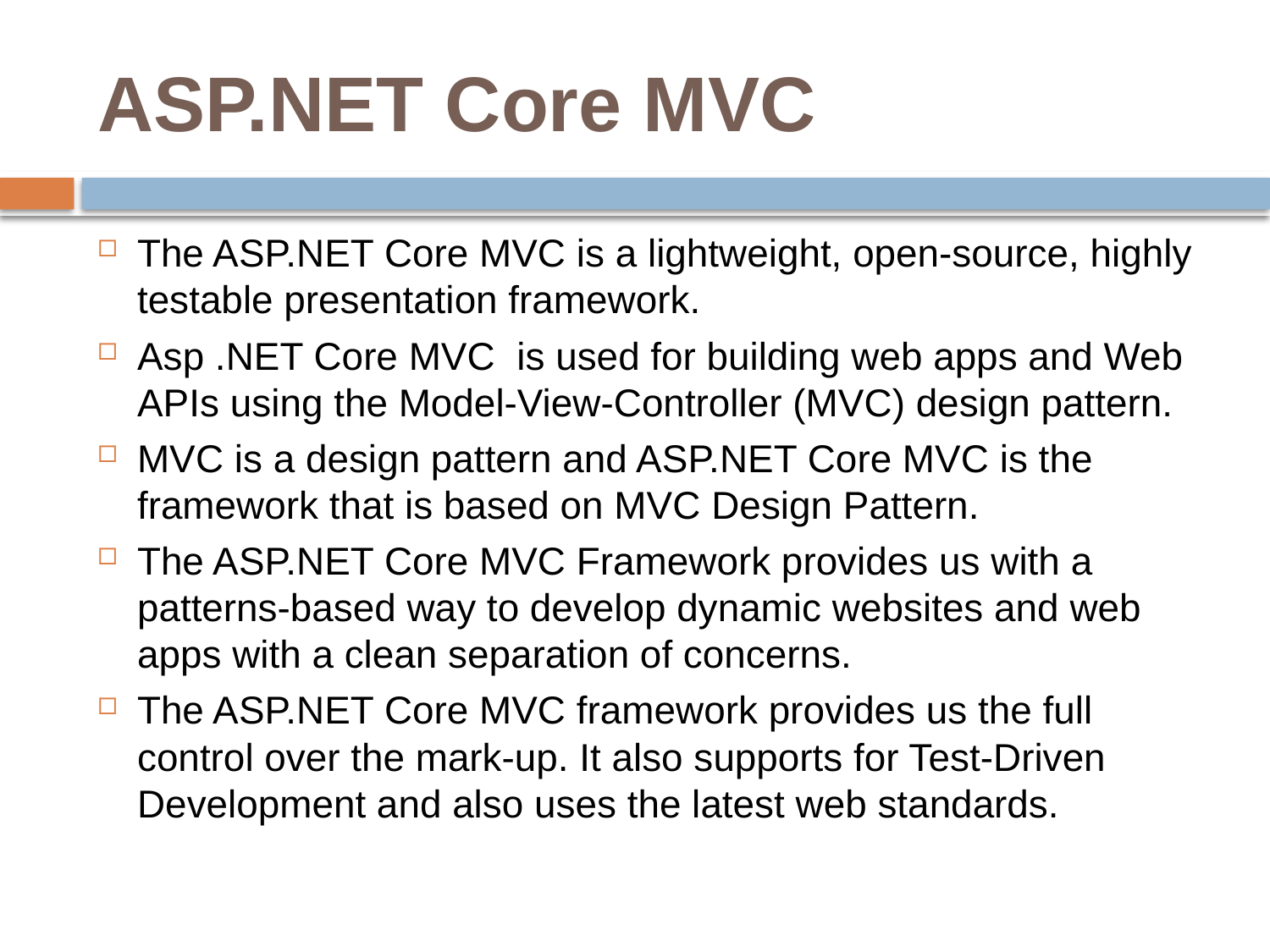

# ASP.NET Core MVC
The ASP.NET Core MVC is a lightweight, open-source, highly testable presentation framework.
Asp .NET Core MVC  is used for building web apps and Web APIs using the Model-View-Controller (MVC) design pattern.
MVC is a design pattern and ASP.NET Core MVC is the framework that is based on MVC Design Pattern.
The ASP.NET Core MVC Framework provides us with a patterns-based way to develop dynamic websites and web apps with a clean separation of concerns.
The ASP.NET Core MVC framework provides us the full control over the mark-up. It also supports for Test-Driven Development and also uses the latest web standards.